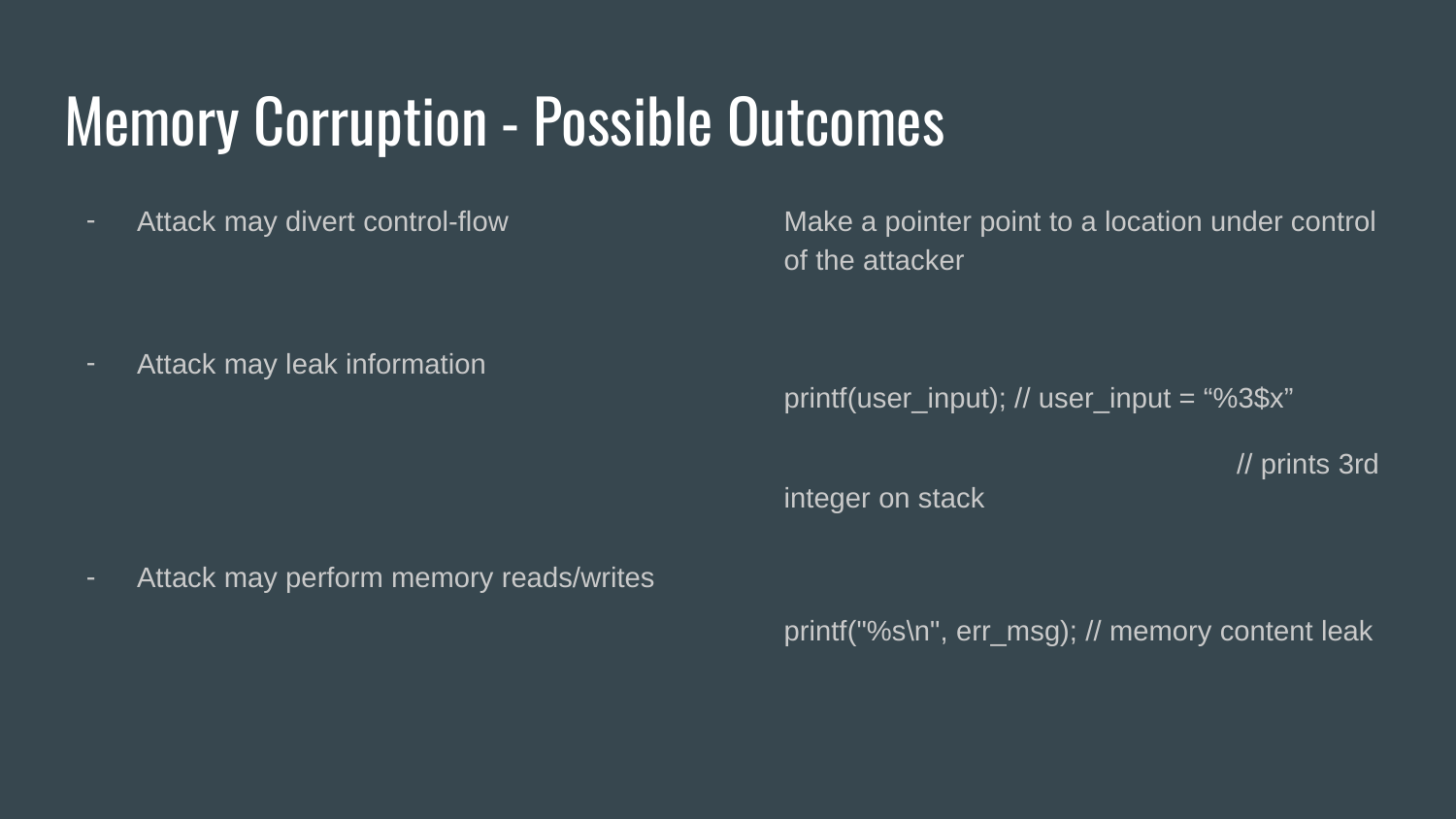

# Memory Corruption - Possible Outcomes
Attack may divert control-flow

Attack may leak information

Attack may perform memory reads/writes
Make a pointer point to a location under control of the attacker

printf(user_input); // user_input = “%3$x”
			  // prints 3rd integer on stack

printf("%s\n", err_msg); // memory content leak